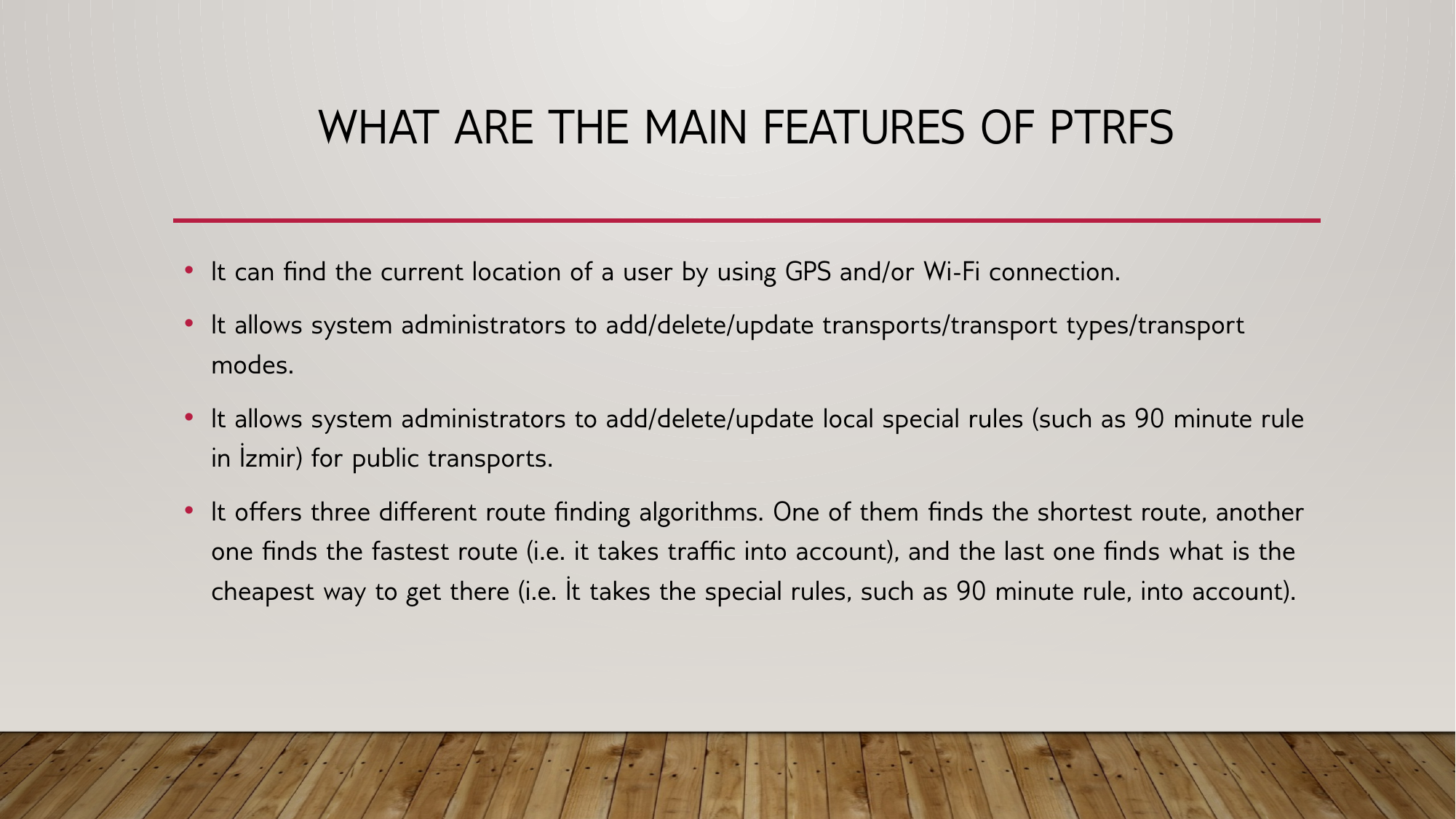

# What are the maın features of PTRFS
It can find the current location of a user by using GPS and/or Wi-Fi connection.
It allows system administrators to add/delete/update transports/transport types/transport modes.
It allows system administrators to add/delete/update local special rules (such as 90 minute rule in İzmir) for public transports.
It offers three different route finding algorithms. One of them finds the shortest route, another one finds the fastest route (i.e. it takes traffic into account), and the last one finds what is the cheapest way to get there (i.e. İt takes the special rules, such as 90 minute rule, into account).